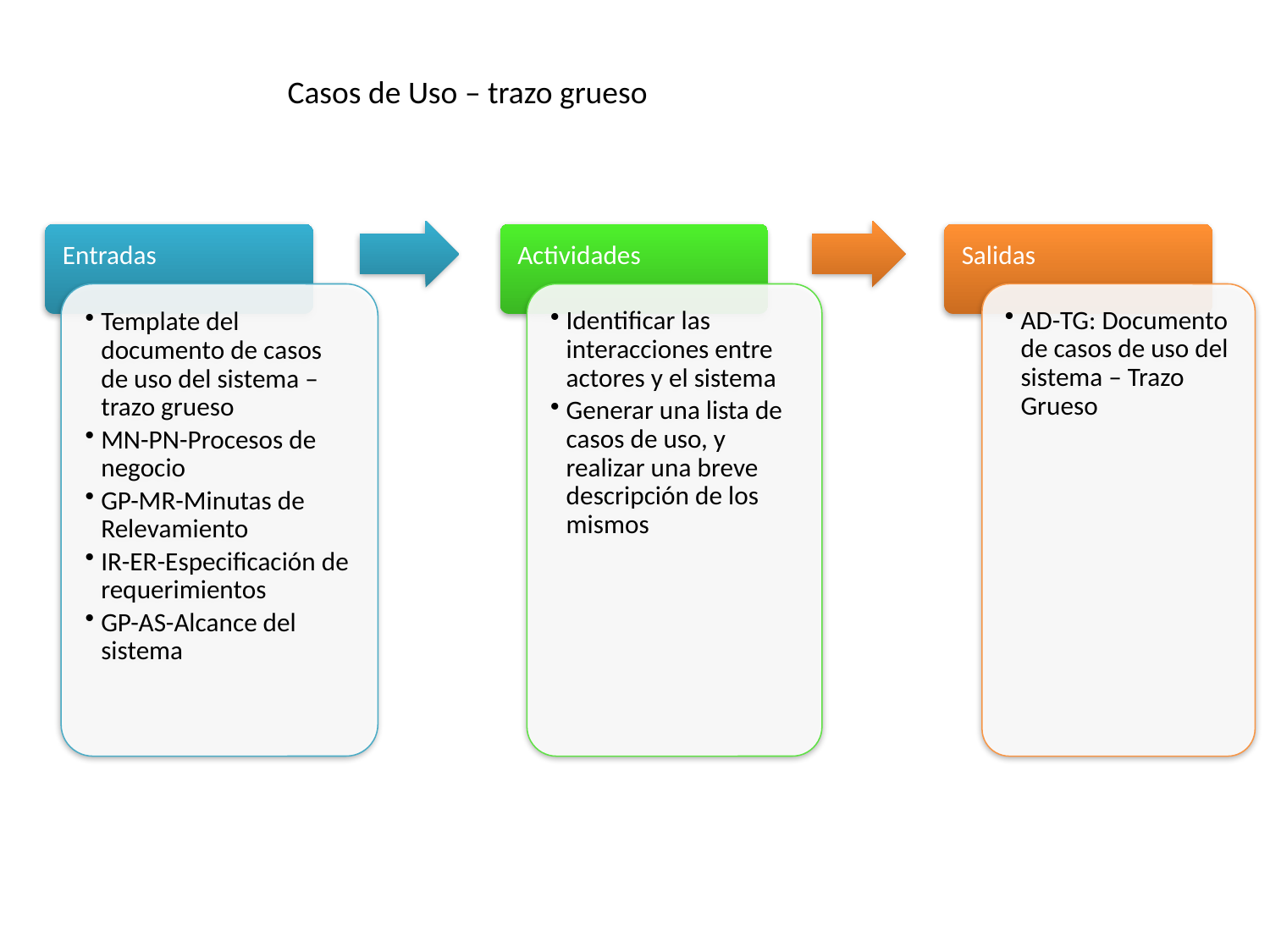

Casos de Uso – trazo grueso

Entradas
Template del documento de casos de uso del sistema – trazo grueso
MN-PN-Procesos de negocio
GP-MR-Minutas de Relevamiento
IR-ER-Especificación de requerimientos
GP-AS-Alcance del sistema

Actividades
Identificar las interacciones entre actores y el sistema
Generar una lista de casos de uso, y realizar una breve descripción de los mismos

Salidas
AD-TG: Documento de casos de uso del sistema – Trazo Grueso